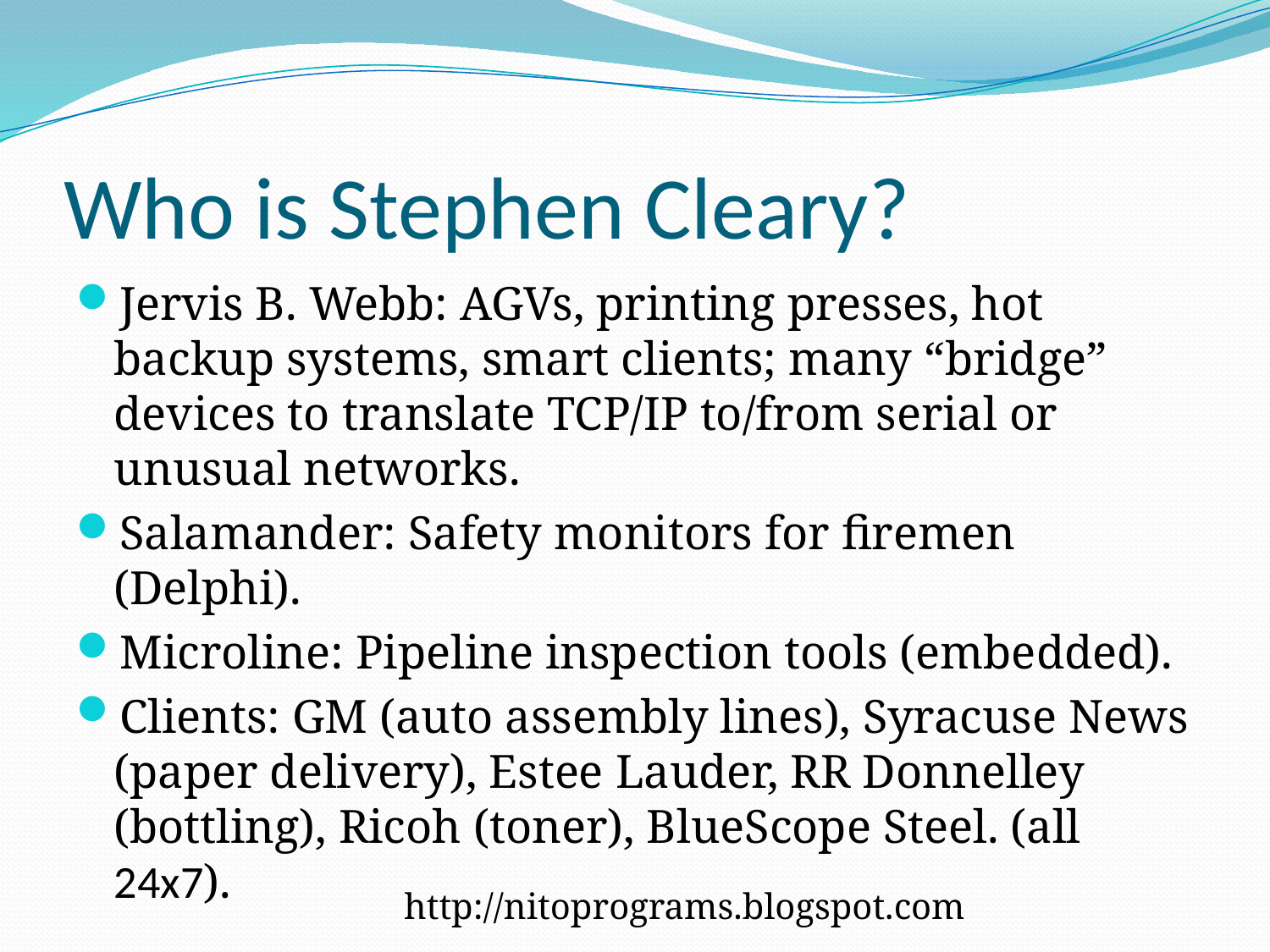

# Who is Stephen Cleary?
Jervis B. Webb: AGVs, printing presses, hot backup systems, smart clients; many “bridge” devices to translate TCP/IP to/from serial or unusual networks.
Salamander: Safety monitors for firemen (Delphi).
Microline: Pipeline inspection tools (embedded).
Clients: GM (auto assembly lines), Syracuse News (paper delivery), Estee Lauder, RR Donnelley (bottling), Ricoh (toner), BlueScope Steel. (all 24x7).
http://nitoprograms.blogspot.com